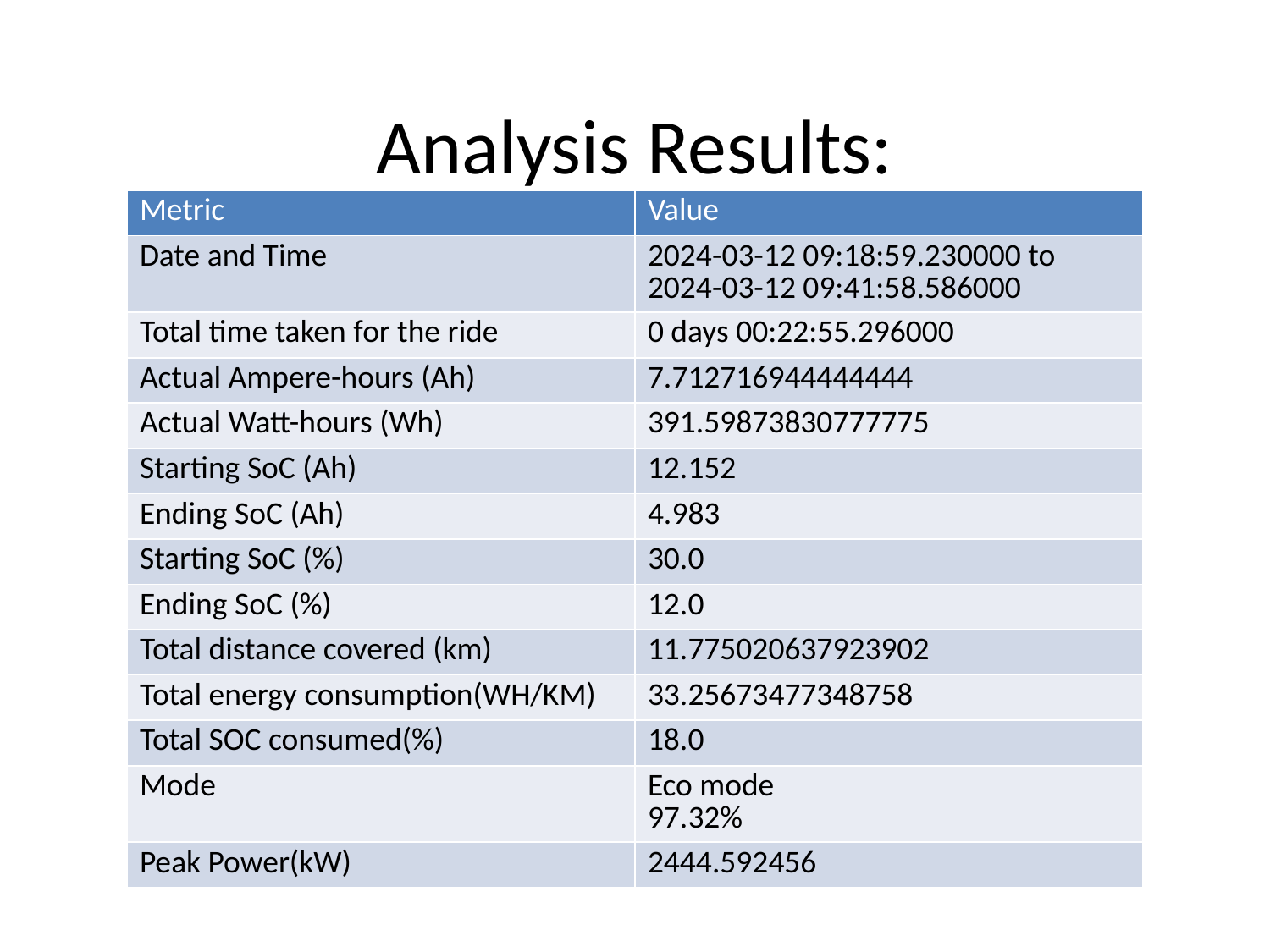

# Analysis Results:
| Metric | Value |
| --- | --- |
| Date and Time | 2024-03-12 09:18:59.230000 to 2024-03-12 09:41:58.586000 |
| Total time taken for the ride | 0 days 00:22:55.296000 |
| Actual Ampere-hours (Ah) | 7.712716944444444 |
| Actual Watt-hours (Wh) | 391.59873830777775 |
| Starting SoC (Ah) | 12.152 |
| Ending SoC (Ah) | 4.983 |
| Starting SoC (%) | 30.0 |
| Ending SoC (%) | 12.0 |
| Total distance covered (km) | 11.775020637923902 |
| Total energy consumption(WH/KM) | 33.25673477348758 |
| Total SOC consumed(%) | 18.0 |
| Mode | Eco mode 97.32% |
| Peak Power(kW) | 2444.592456 |